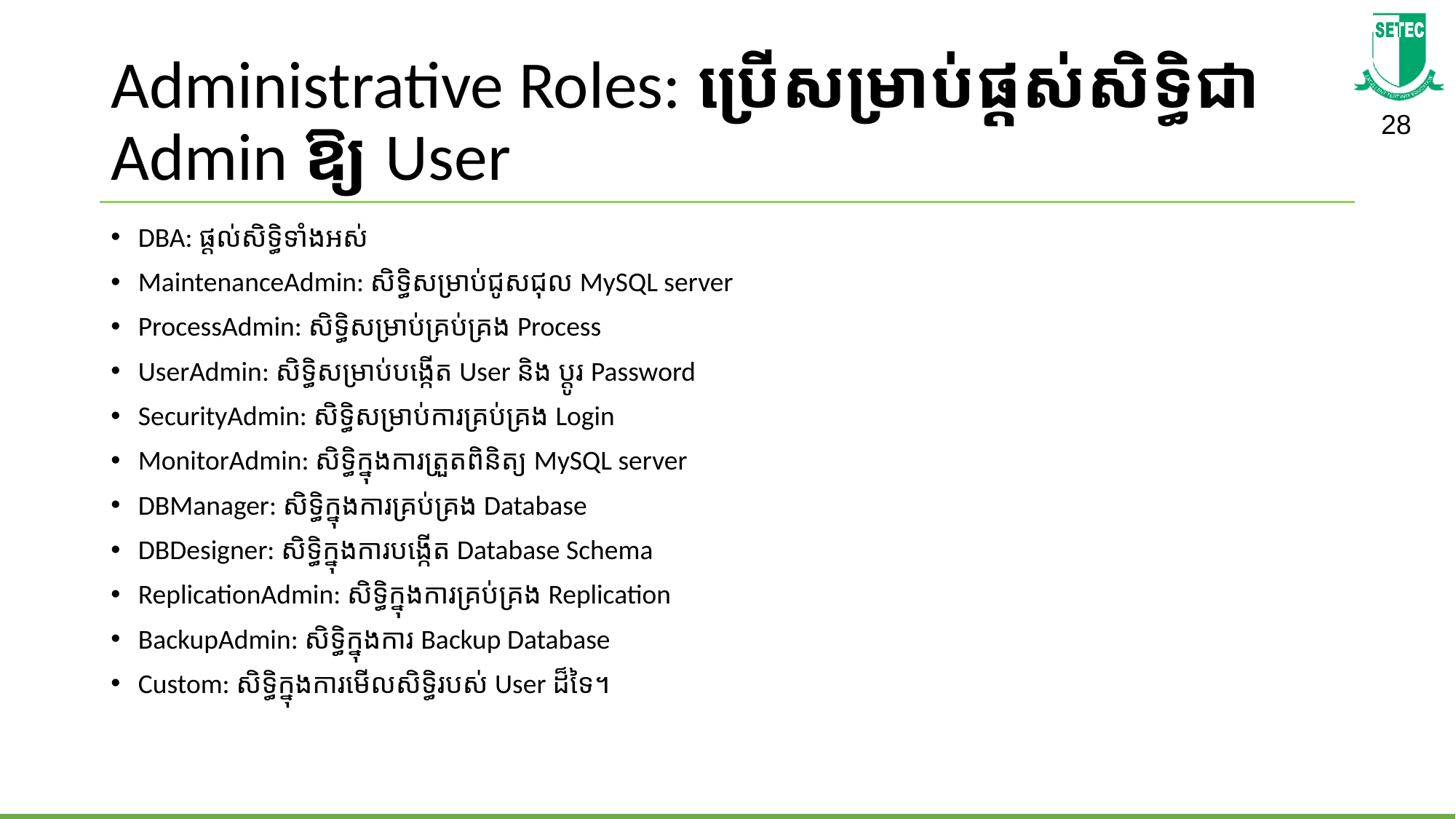

# Administrative Roles: ប្រើសម្រាប់ផ្តស់សិទ្ធិជា Admin ឱ្យ User
DBA: ផ្តល់សិទ្ធិទាំងអស់
MaintenanceAdmin: សិទ្ធិសម្រាប់ជូសជុល MySQL server
ProcessAdmin: សិទ្ធិសម្រាប់គ្រប់គ្រង Process
UserAdmin: សិទ្ធិសម្រាប់បង្កើត User និង ប្តូរ Password
SecurityAdmin: សិទ្ធិសម្រាប់ការ​គ្រប់គ្រង Login
MonitorAdmin: សិទ្ធិក្នុងការត្រួតពិនិត្យ MySQL server
DBManager: សិទ្ធិក្នុងការ​គ្រប់គ្រង Database
DBDesigner: សិទ្ធិក្នុង​ការ​បង្កើត Database Schema
ReplicationAdmin: សិទ្ធិក្នុងការ​គ្រប់គ្រង Replication
BackupAdmin: សិទ្ធិក្នុងការ​ Backup Database
Custom: សិទ្ធិក្នុងការ​មើលសិទ្ធិរបស់​ User ដ៏ទៃ។